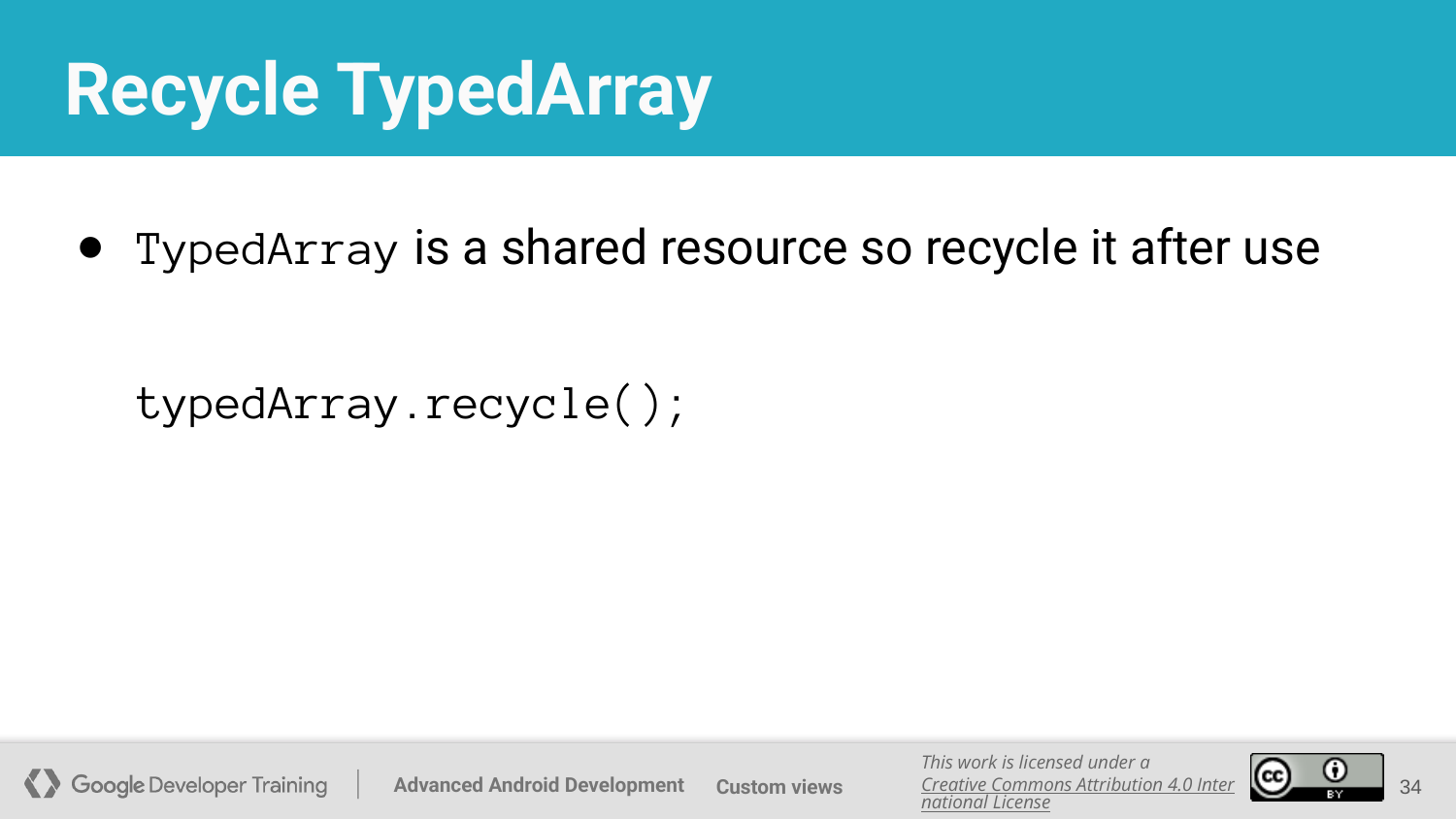

# Recycle TypedArray
TypedArray is a shared resource so recycle it after use
typedArray.recycle();
34